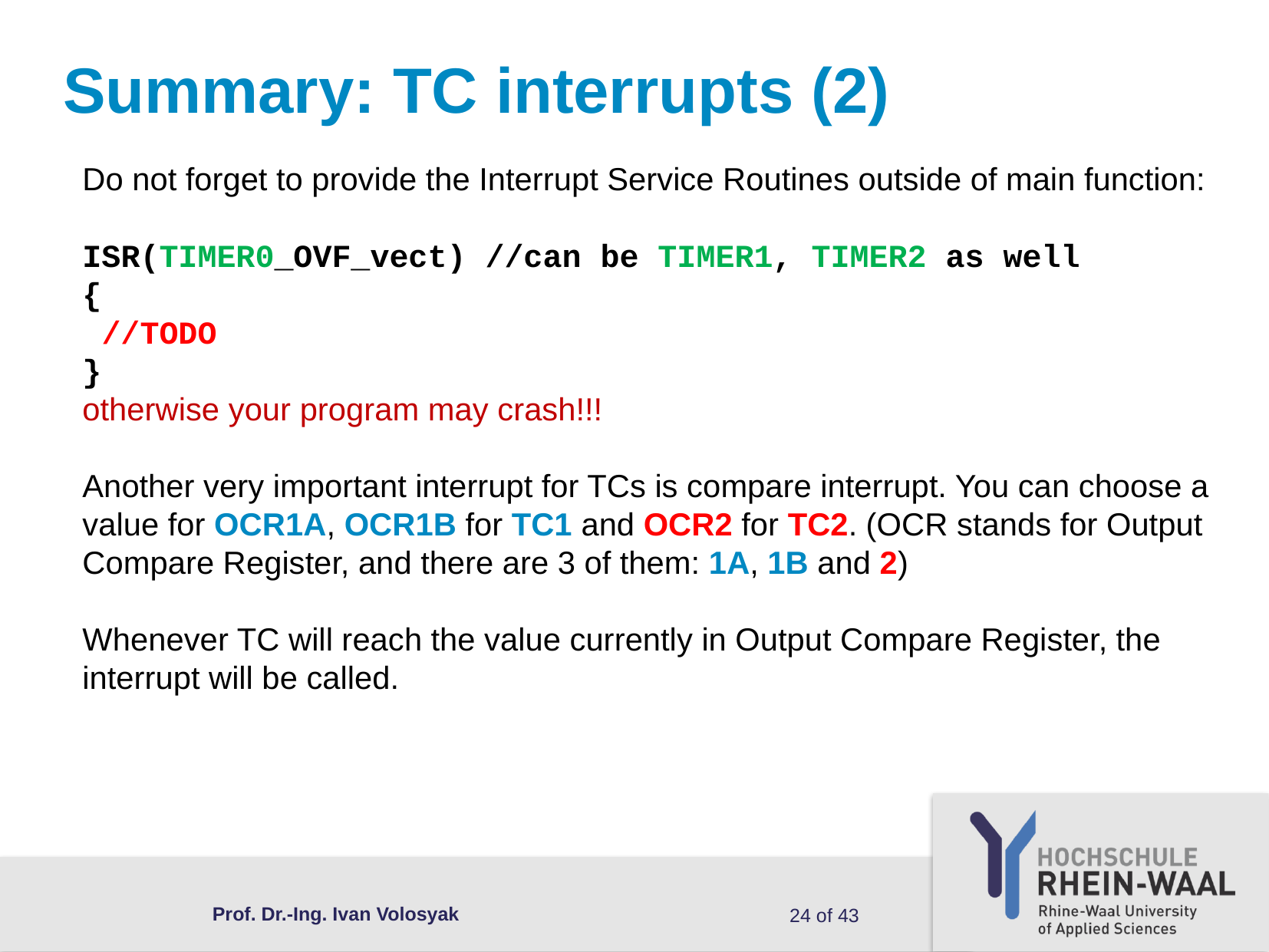

Summary: TC interrupts (2)

Do not forget to provide the Interrupt Service Routines outside of main function:

ISR(TIMER0_OVF_vect) //can be TIMER1, TIMER2 as well
{
 //TODO
}
otherwise your program may crash!!!

Another very important interrupt for TCs is compare interrupt. You can choose a value for OCR1A, OCR1B for TC1 and OCR2 for TC2. (OCR stands for Output Compare Register, and there are 3 of them: 1A, 1B and 2)

Whenever TC will reach the value currently in Output Compare Register, the interrupt will be called.

Prof. Dr.-Ing. Ivan Volosyak